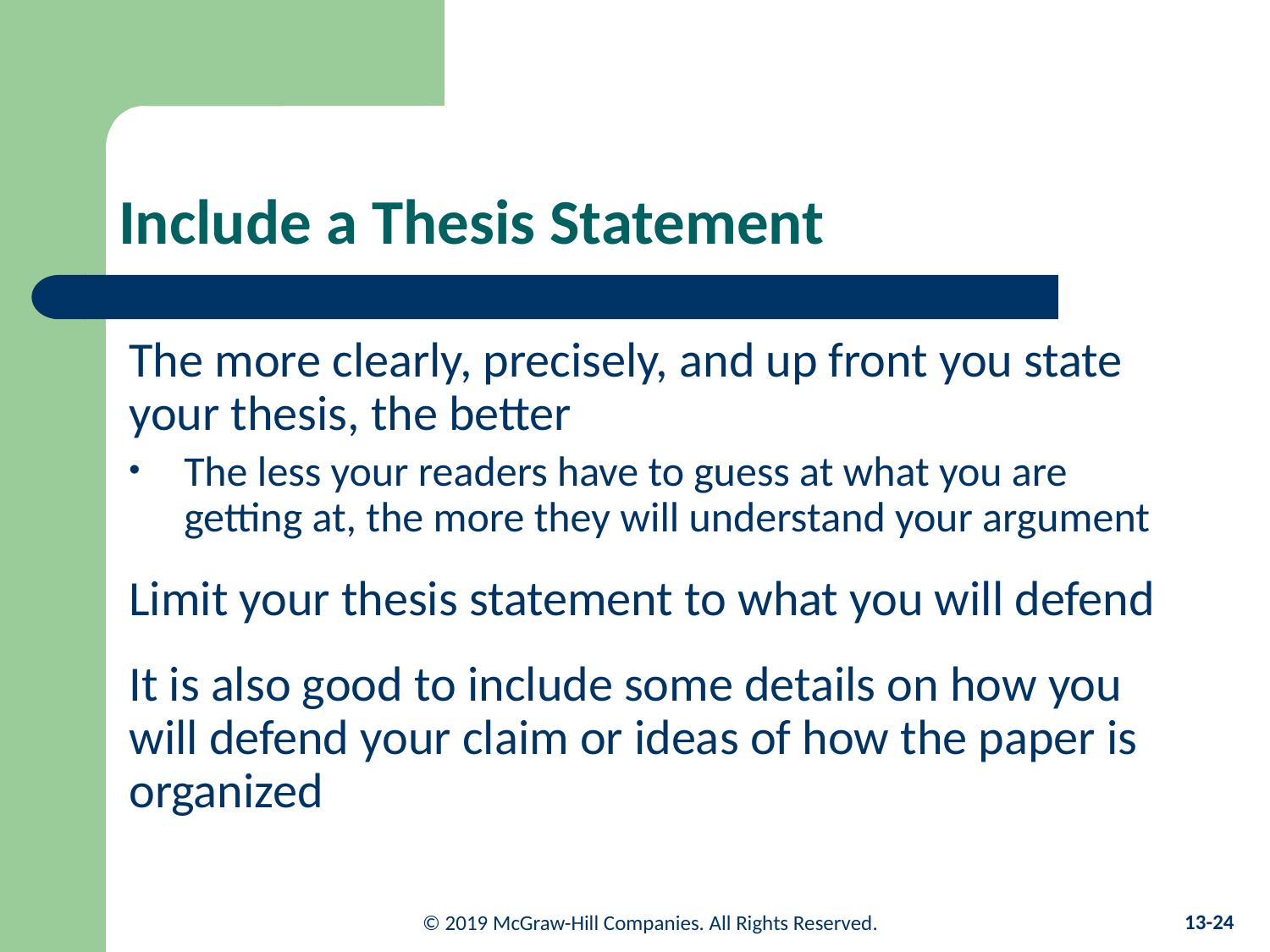

# Include a Thesis Statement
The more clearly, precisely, and up front you state your thesis, the better
The less your readers have to guess at what you are getting at, the more they will understand your argument

Limit your thesis statement to what you will defend

It is also good to include some details on how you will defend your claim or ideas of how the paper is organized